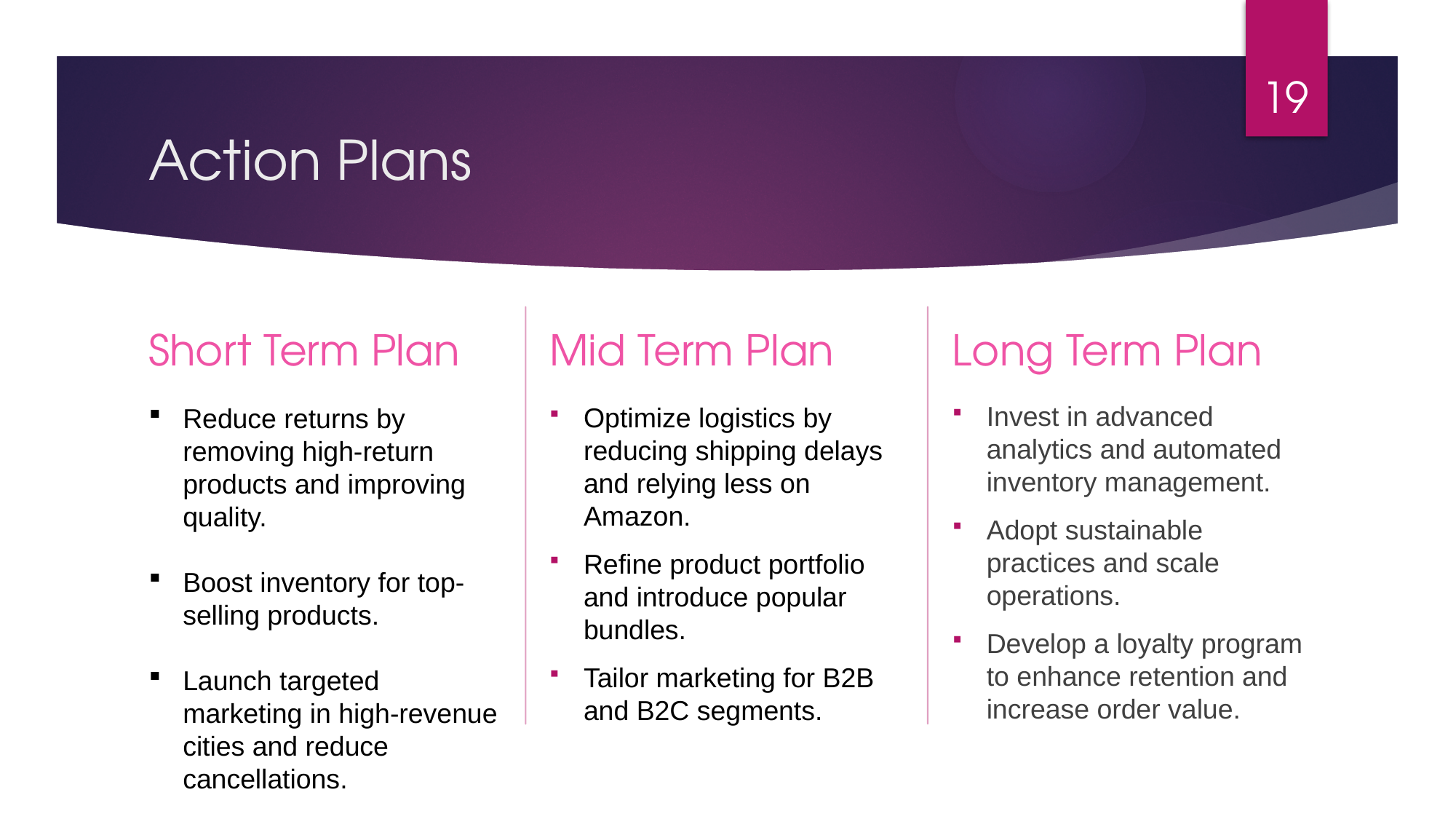

19
# Action Plans
Mid Term Plan
Long Term Plan
Short Term Plan
Invest in advanced analytics and automated inventory management.
Adopt sustainable practices and scale operations.
Develop a loyalty program to enhance retention and increase order value.
Optimize logistics by reducing shipping delays and relying less on Amazon.
Refine product portfolio and introduce popular bundles.
Tailor marketing for B2B and B2C segments.
Reduce returns by removing high-return products and improving quality.

Boost inventory for top-selling products.

Launch targeted marketing in high-revenue cities and reduce cancellations.